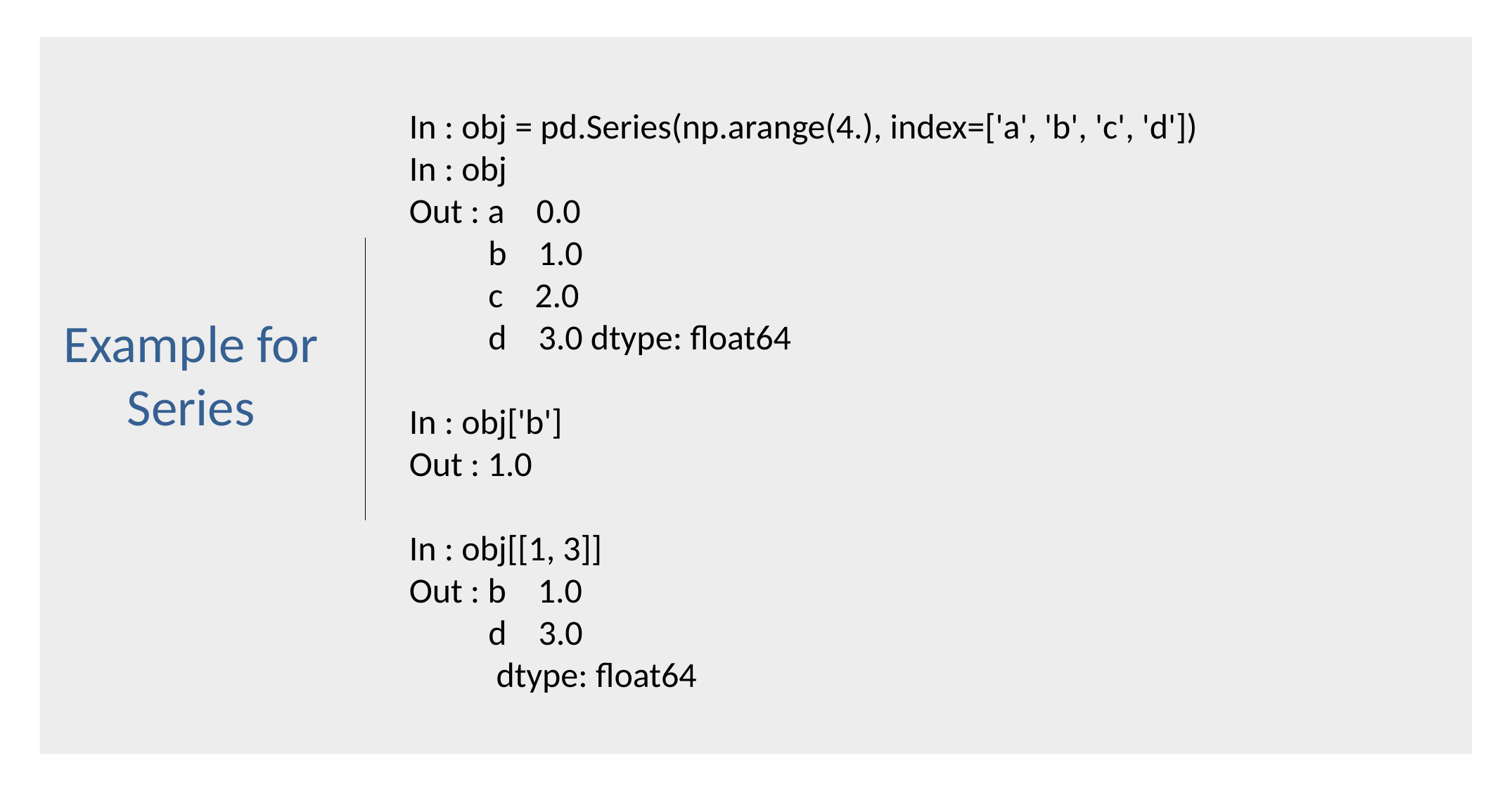

In : obj = pd.Series(np.arange(4.), index=['a', 'b', 'c', 'd'])
In : obj
Out : a    0.0
          b    1.0
          c    2.0
          d    3.0 dtype: float64

In : obj['b']
Out : 1.0

In : obj[[1, 3]]
Out : b    1.0
          d    3.0
           dtype: float64

Example for Series